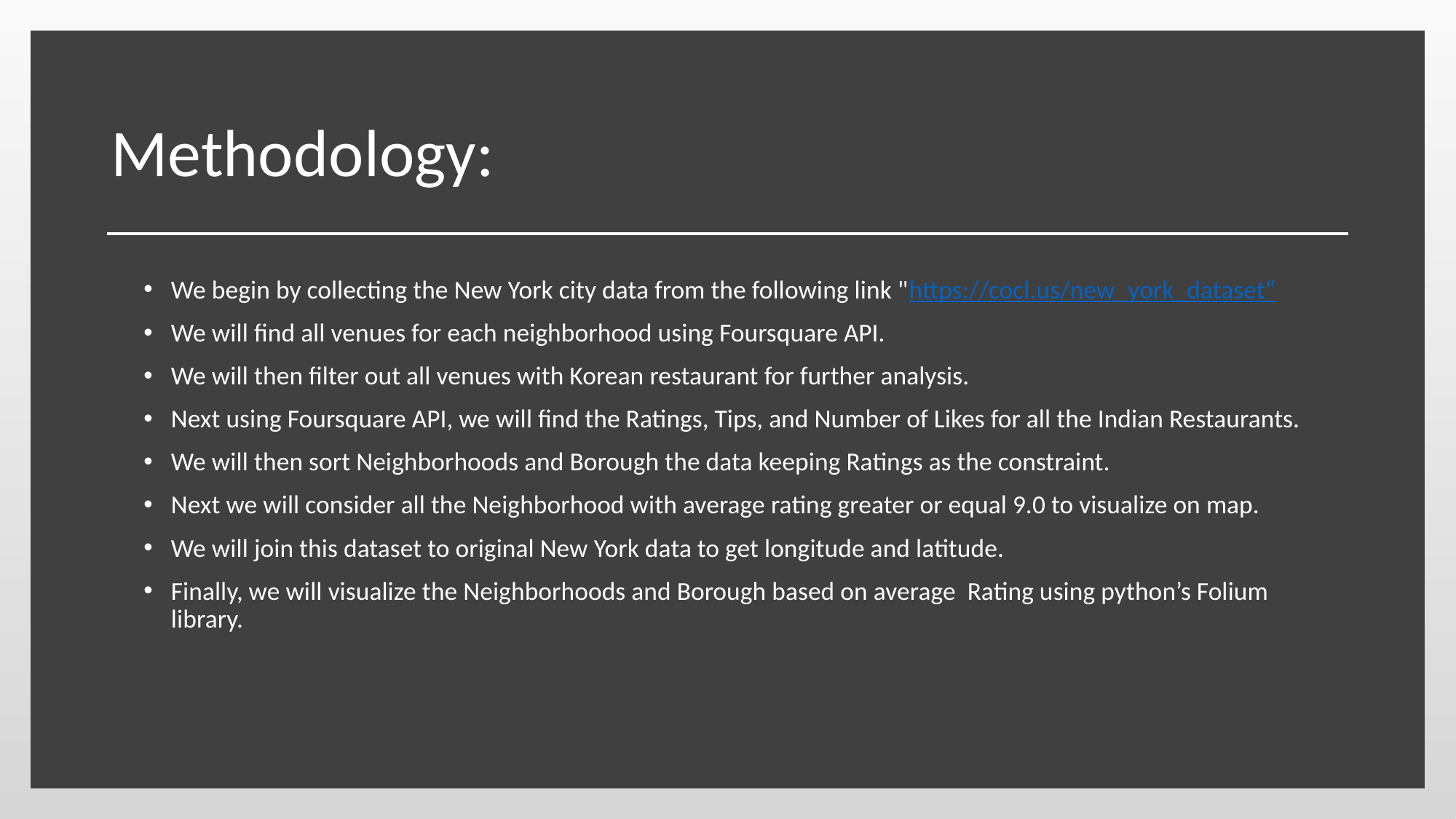

# Methodology:
We begin by collecting the New York city data from the following link "https://cocl.us/new_york_dataset“
We will find all venues for each neighborhood using Foursquare API.
We will then filter out all venues with Korean restaurant for further analysis.
Next using Foursquare API, we will find the Ratings, Tips, and Number of Likes for all the Indian Restaurants.
We will then sort Neighborhoods and Borough the data keeping Ratings as the constraint.
Next we will consider all the Neighborhood with average rating greater or equal 9.0 to visualize on map.
We will join this dataset to original New York data to get longitude and latitude.
Finally, we will visualize the Neighborhoods and Borough based on average  Rating using python’s Folium library.